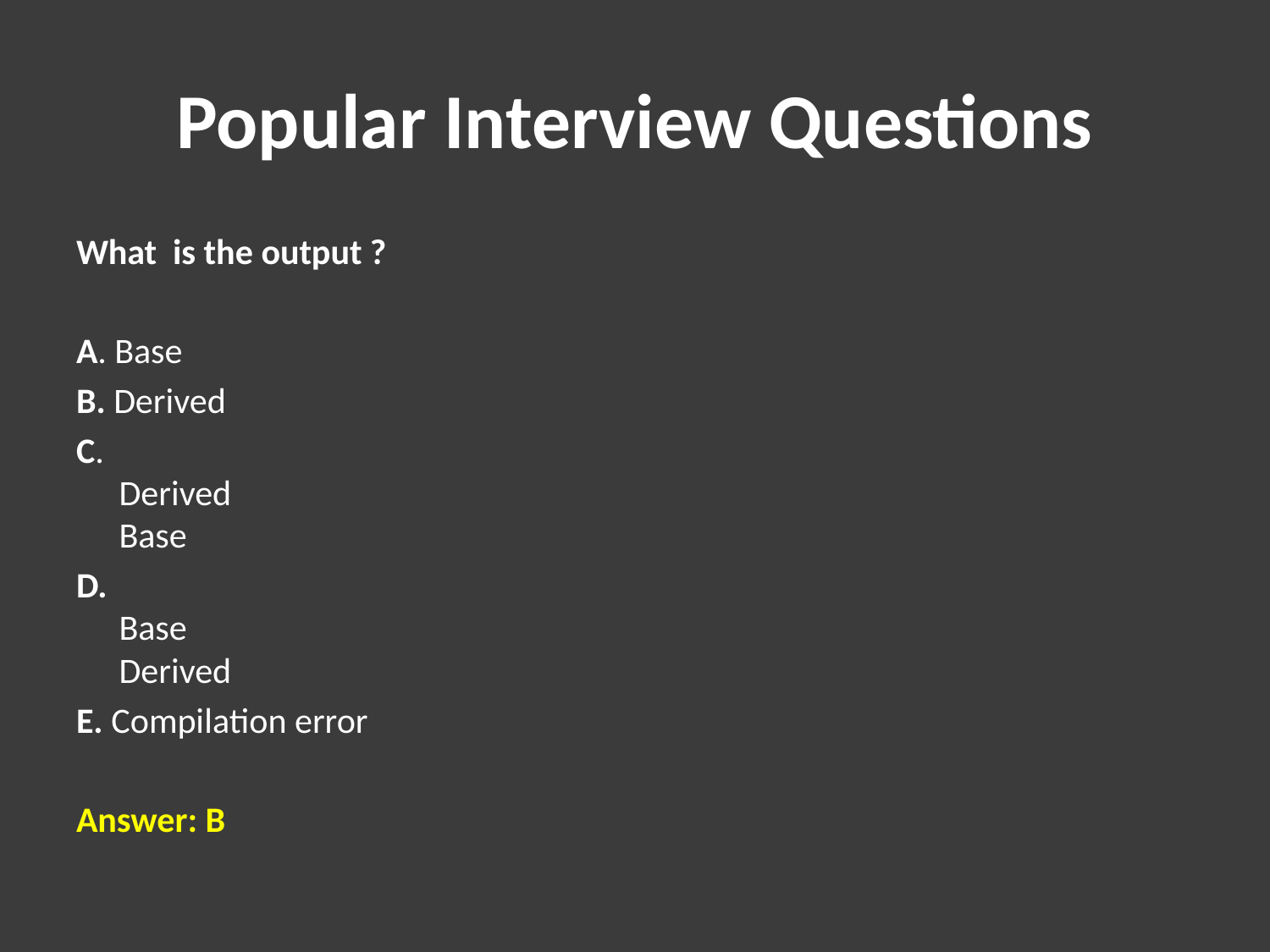

# Popular Interview Questions
What  is the output ?

A. Base
B. Derived
C.
Derived
Base
D.
Base
Derived
E. Compilation error

Answer: B